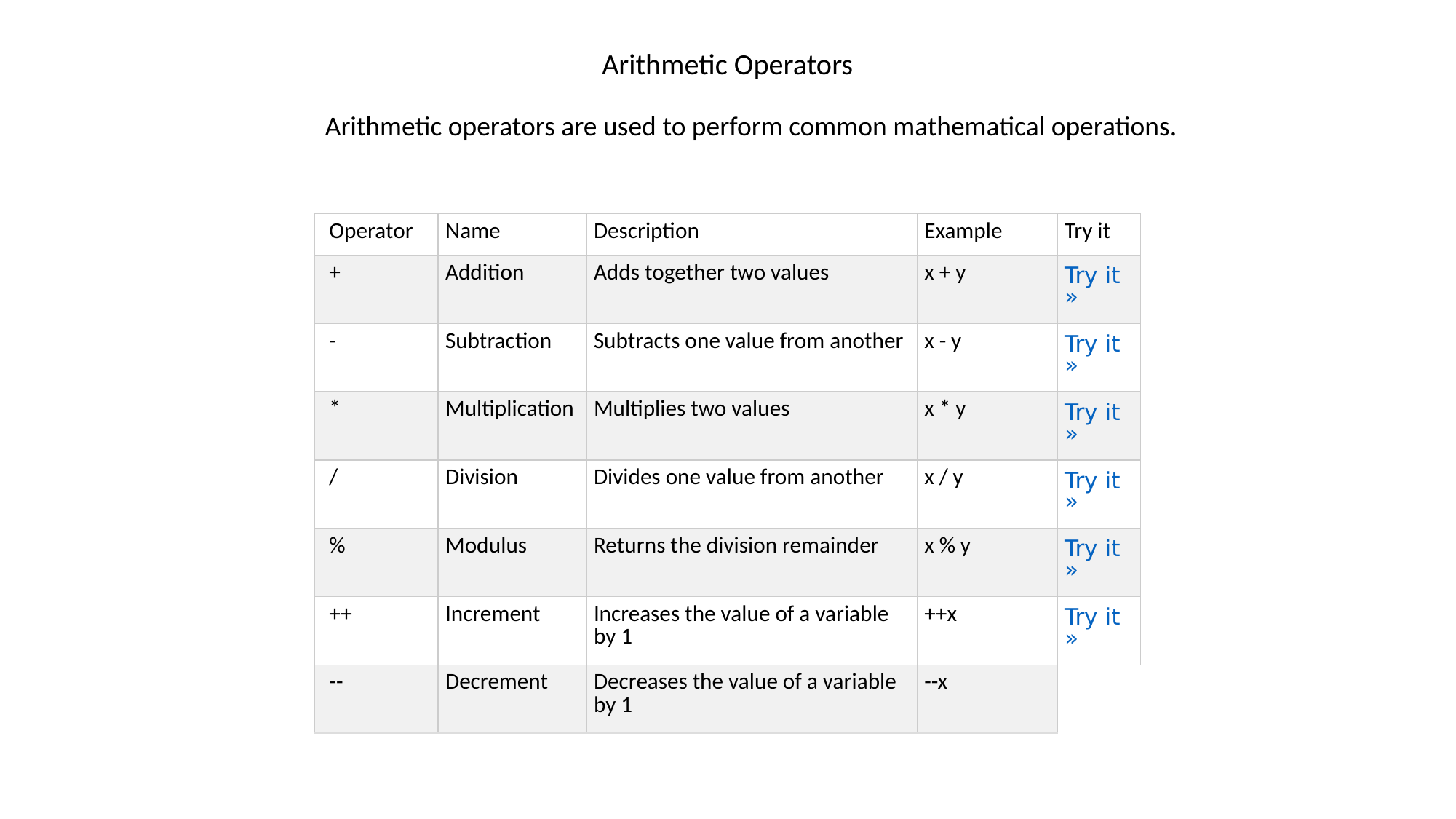

# Arithmetic Operators
Arithmetic operators are used to perform common mathematical operations.
| Operator | Name | Description | Example | Try it |
| --- | --- | --- | --- | --- |
| + | Addition | Adds together two values | x + y | Try it » |
| - | Subtraction | Subtracts one value from another | x - y | Try it » |
| \* | Multiplication | Multiplies two values | x \* y | Try it » |
| / | Division | Divides one value from another | x / y | Try it » |
| % | Modulus | Returns the division remainder | x % y | Try it » |
| ++ | Increment | Increases the value of a variable by 1 | ++x | Try it » |
| -- | Decrement | Decreases the value of a variable by 1 | --x |  |